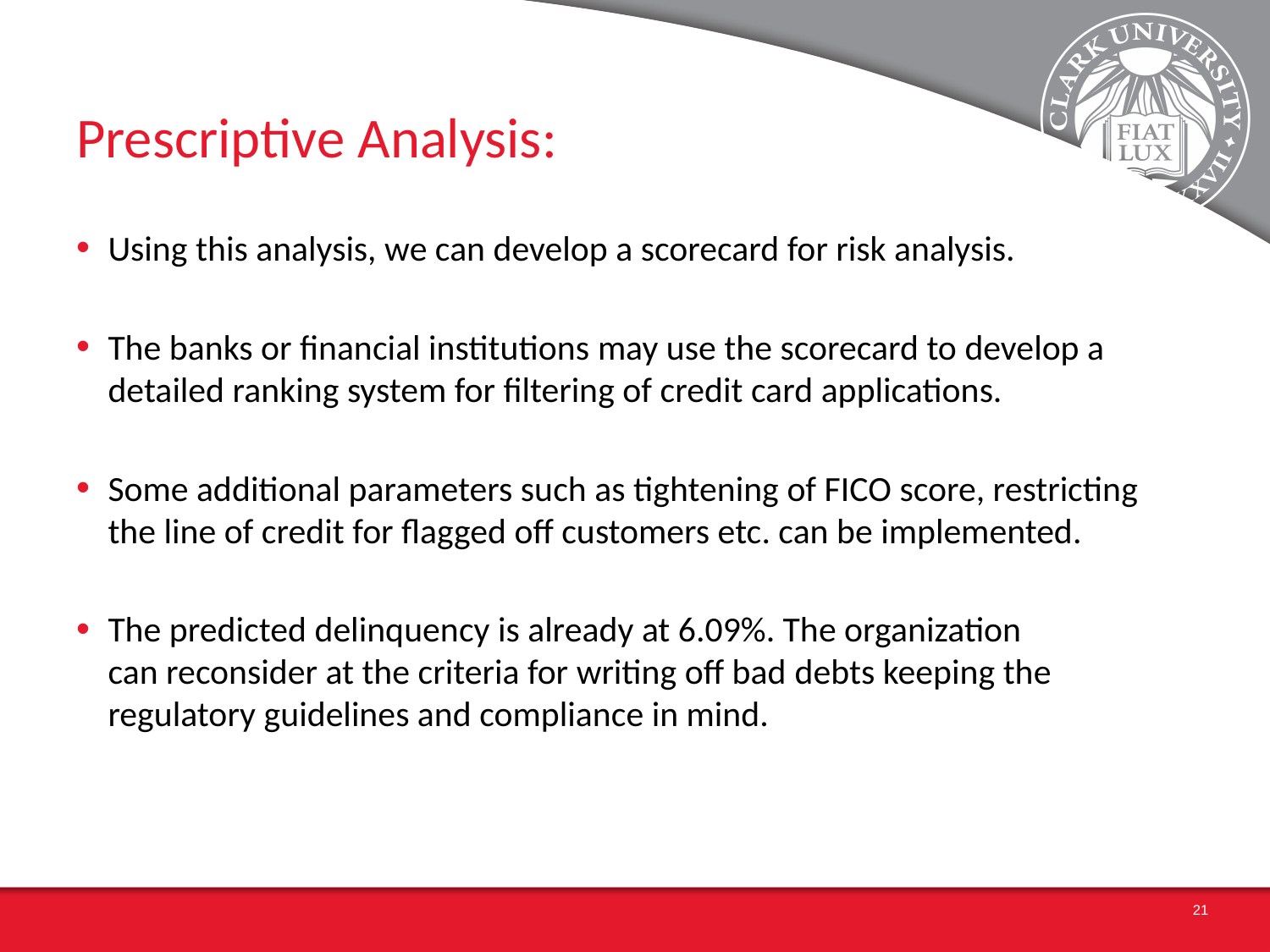

# Prescriptive Analysis:
Using this analysis, we can develop a scorecard for risk analysis.

The banks or financial institutions may use the scorecard to develop a detailed ranking system for filtering of credit card applications.

Some additional parameters such as tightening of FICO score, restricting the line of credit for flagged off customers etc. can be implemented.

The predicted delinquency is already at 6.09%. The organization can reconsider at the criteria for writing off bad debts keeping the regulatory guidelines and compliance in mind.

21